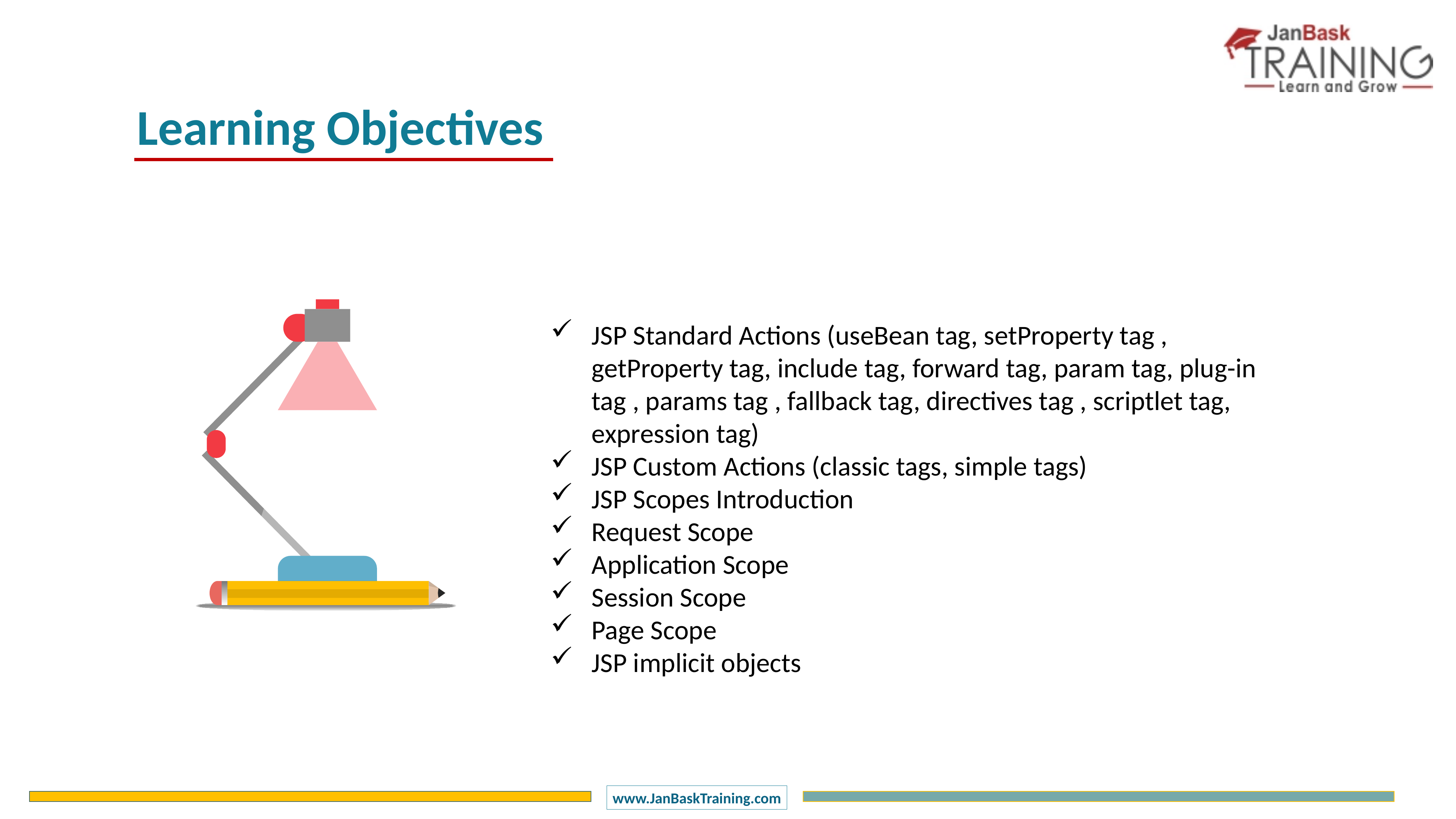

Learning Objectives

JSP Standard Actions (useBean tag, setProperty tag , getProperty tag, include tag, forward tag, param tag, plug-in tag , params tag , fallback tag, directives tag , scriptlet tag, expression tag)
JSP Custom Actions (classic tags, simple tags)
JSP Scopes Introduction
Request Scope
Application Scope
Session Scope
Page Scope
JSP implicit objects